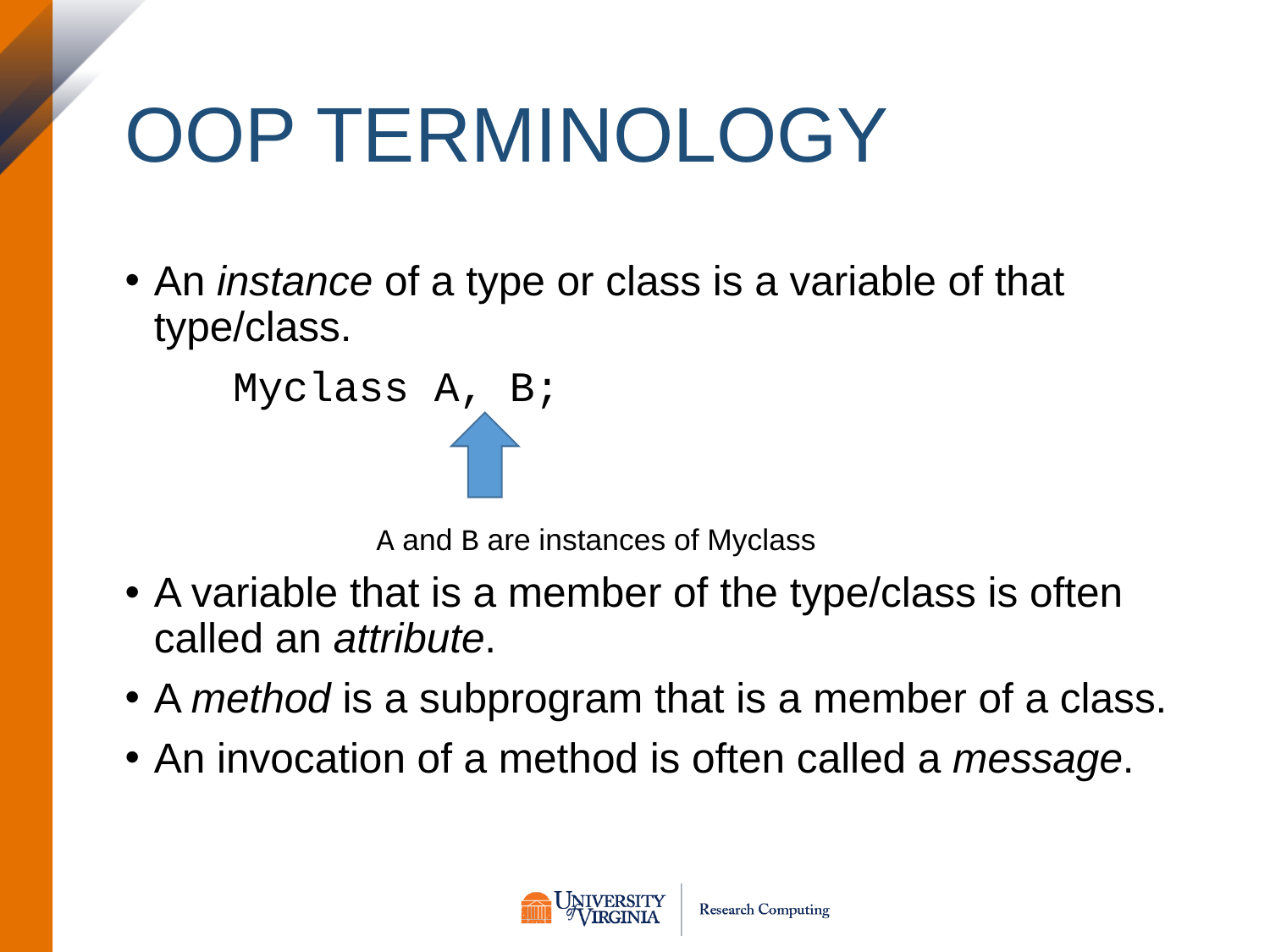

# OOP Terminology
An instance of a type or class is a variable of that type/class.
	Myclass A, B;

                      A and B are instances of Myclass
A variable that is a member of the type/class is often called an attribute.
A method is a subprogram that is a member of a class.
An invocation of a method is often called a message.